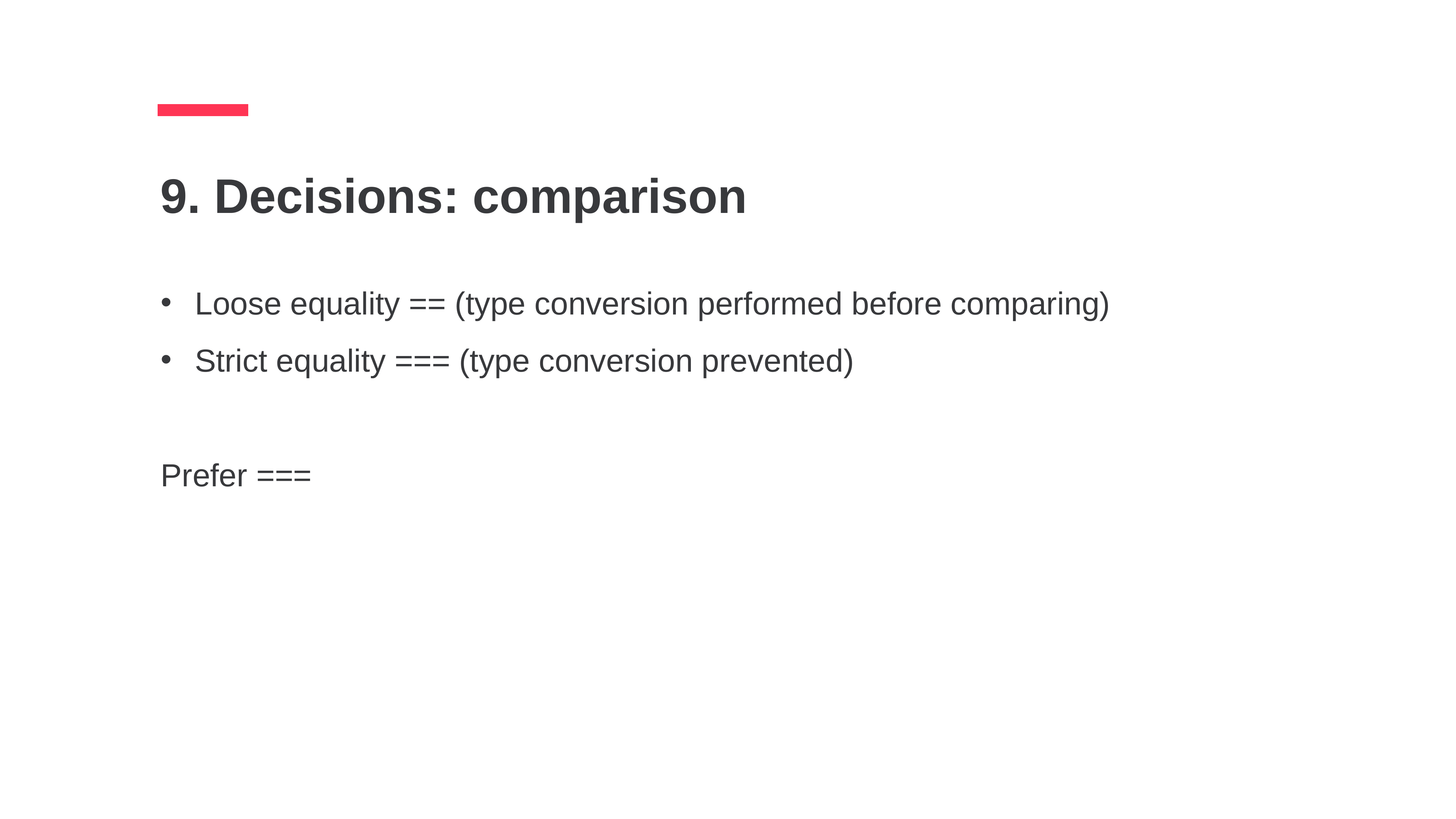

9. Decisions: comparison
Loose equality == (type conversion performed before comparing)
Strict equality === (type conversion prevented)

Prefer ===